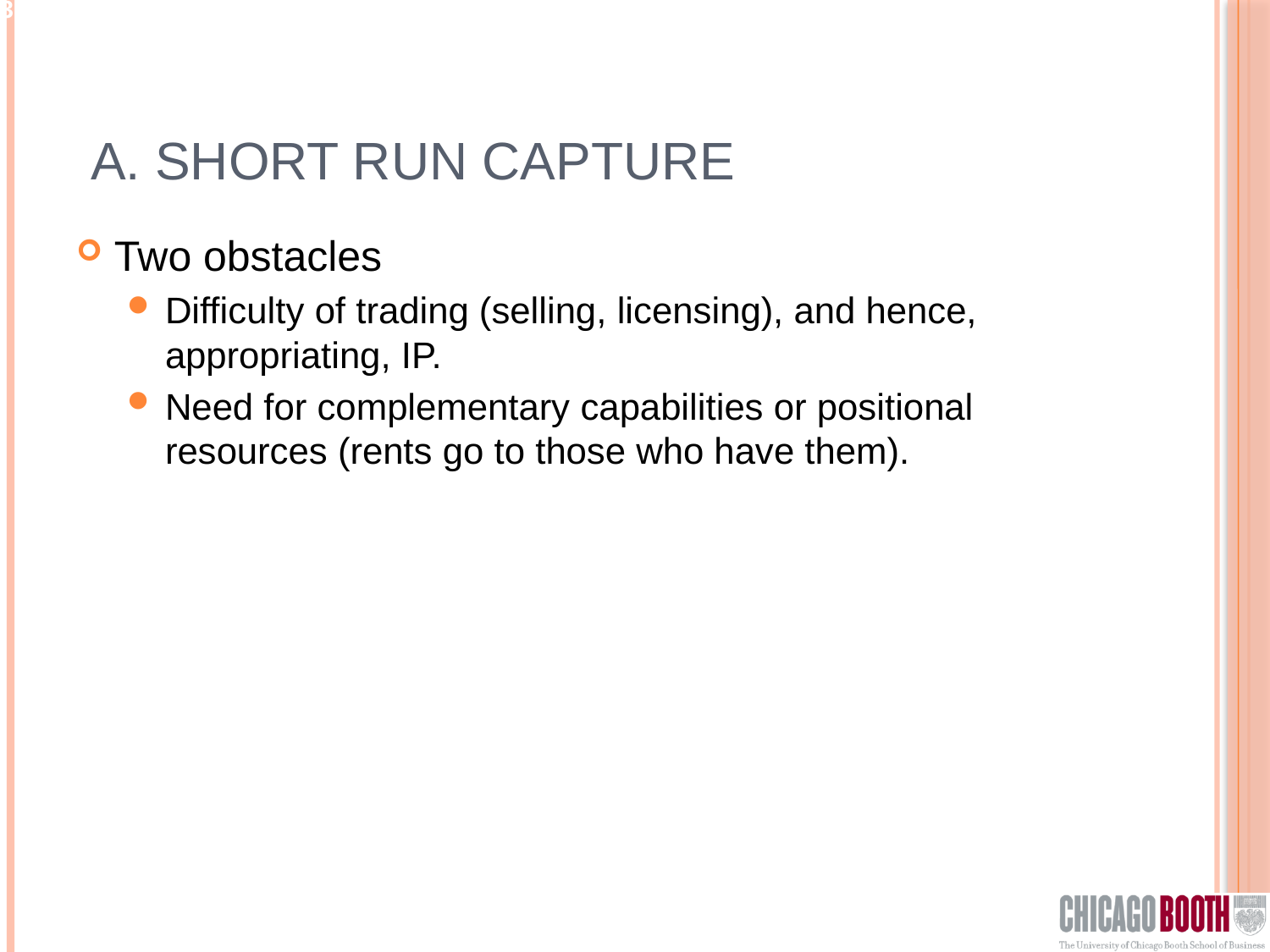

# A. Short run capture
Two obstacles
Difficulty of trading (selling, licensing), and hence, appropriating, IP.
Need for complementary capabilities or positional resources (rents go to those who have them).
23